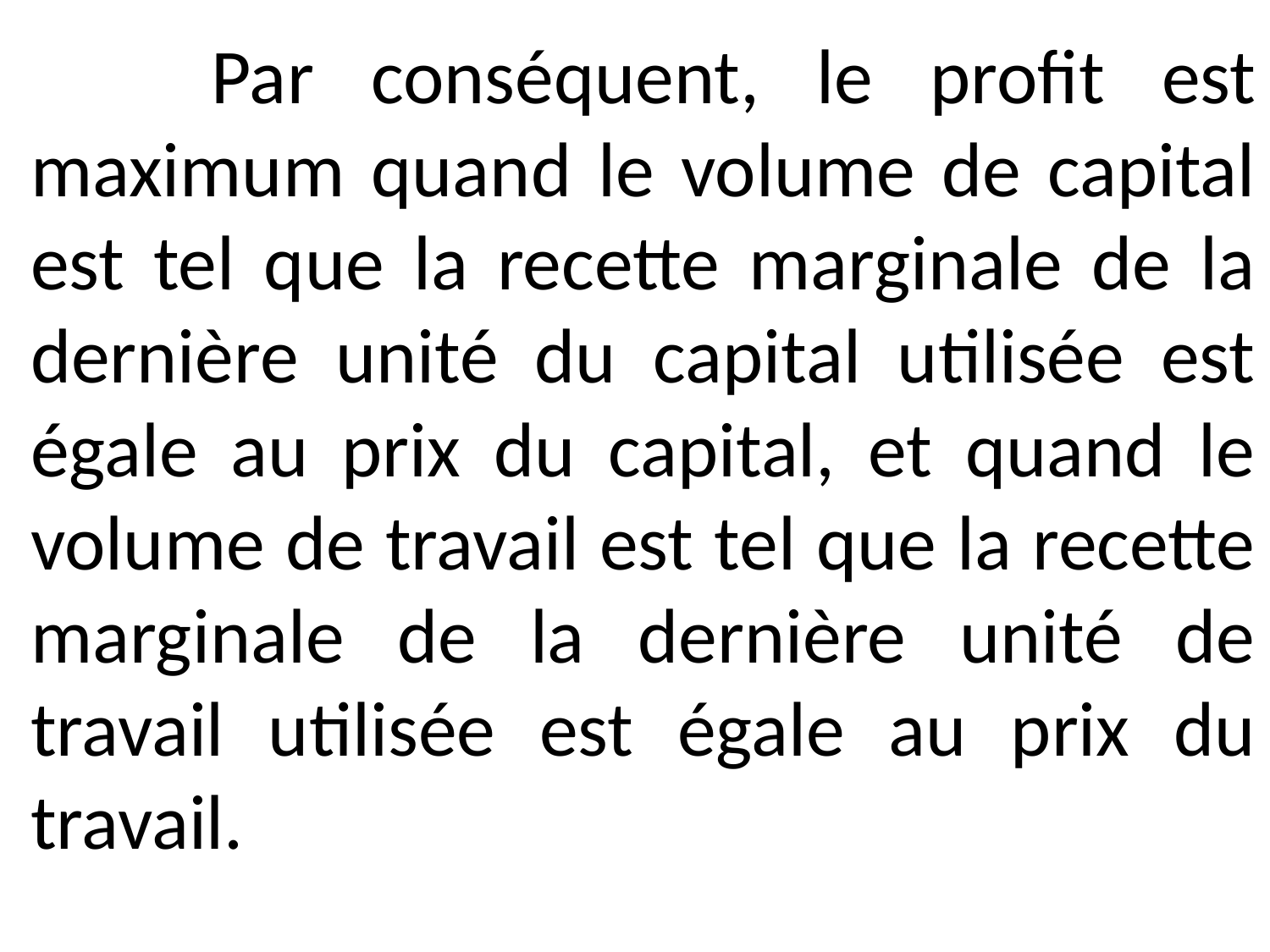

Par conséquent, le profit est maximum quand le volume de capital est tel que la recette marginale de la dernière unité du capital utilisée est égale au prix du capital, et quand le volume de travail est tel que la recette marginale de la dernière unité de travail utilisée est égale au prix du travail.